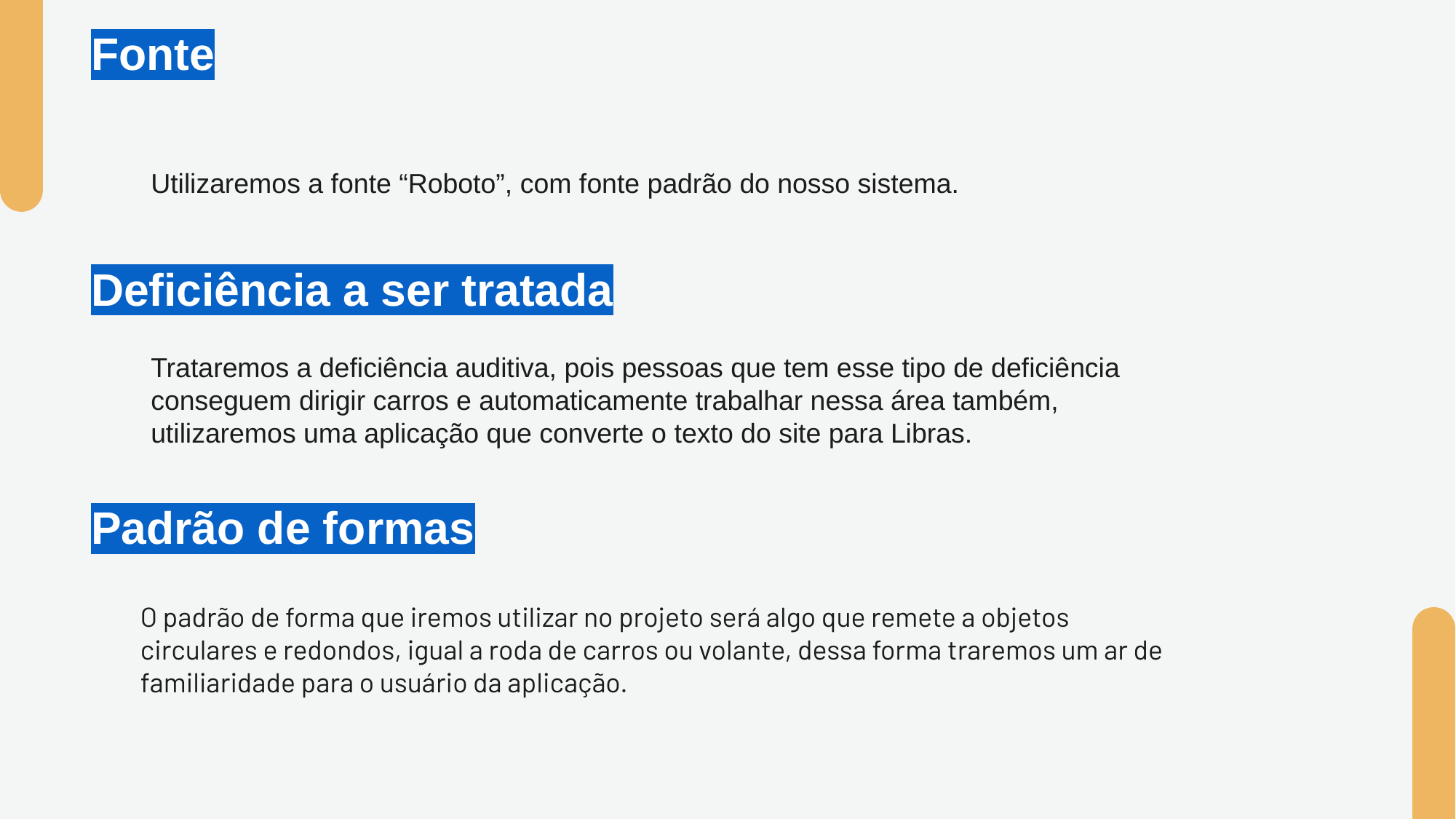

# Fonte
Utilizaremos a fonte “Roboto”, com fonte padrão do nosso sistema.
Deficiência a ser tratada
Trataremos a deficiência auditiva, pois pessoas que tem esse tipo de deficiência conseguem dirigir carros e automaticamente trabalhar nessa área também, utilizaremos uma aplicação que converte o texto do site para Libras.
Padrão de formas
O padrão de forma que iremos utilizar no projeto será algo que remete a objetos circulares e redondos, igual a roda de carros ou volante, dessa forma traremos um ar de familiaridade para o usuário da aplicação.